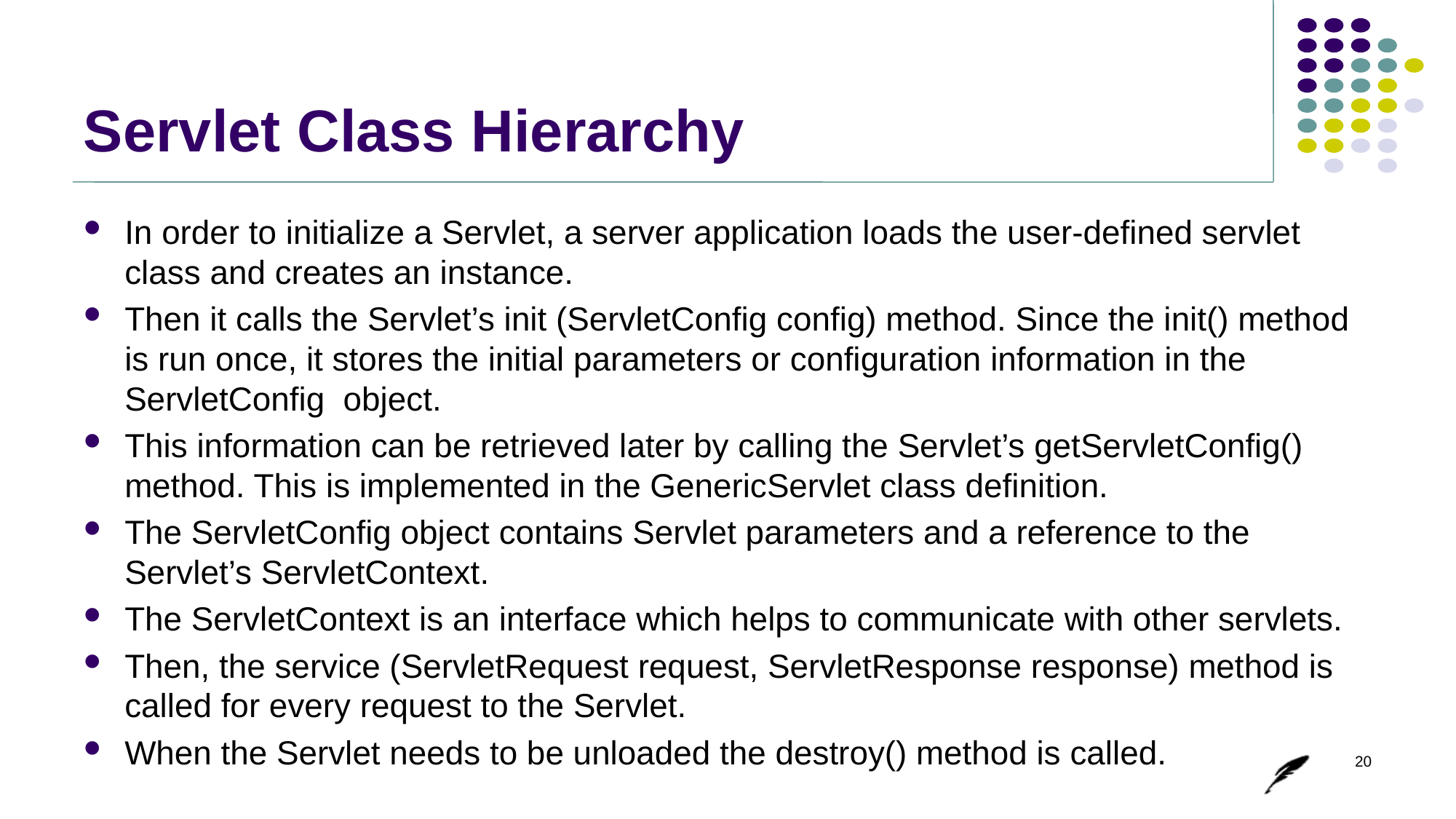

# Servlet Class Hierarchy
In order to initialize a Servlet, a server application loads the user-defined servlet class and creates an instance.
Then it calls the Servlet’s init (ServletConfig config) method. Since the init() method is run once, it stores the initial parameters or configuration information in the ServletConfig  object.
This information can be retrieved later by calling the Servlet’s getServletConfig() method. This is implemented in the GenericServlet class definition.
The ServletConfig object contains Servlet parameters and a reference to the Servlet’s ServletContext.
The ServletContext is an interface which helps to communicate with other servlets.
Then, the service (ServletRequest request, ServletResponse response) method is called for every request to the Servlet.
When the Servlet needs to be unloaded the destroy() method is called.
20